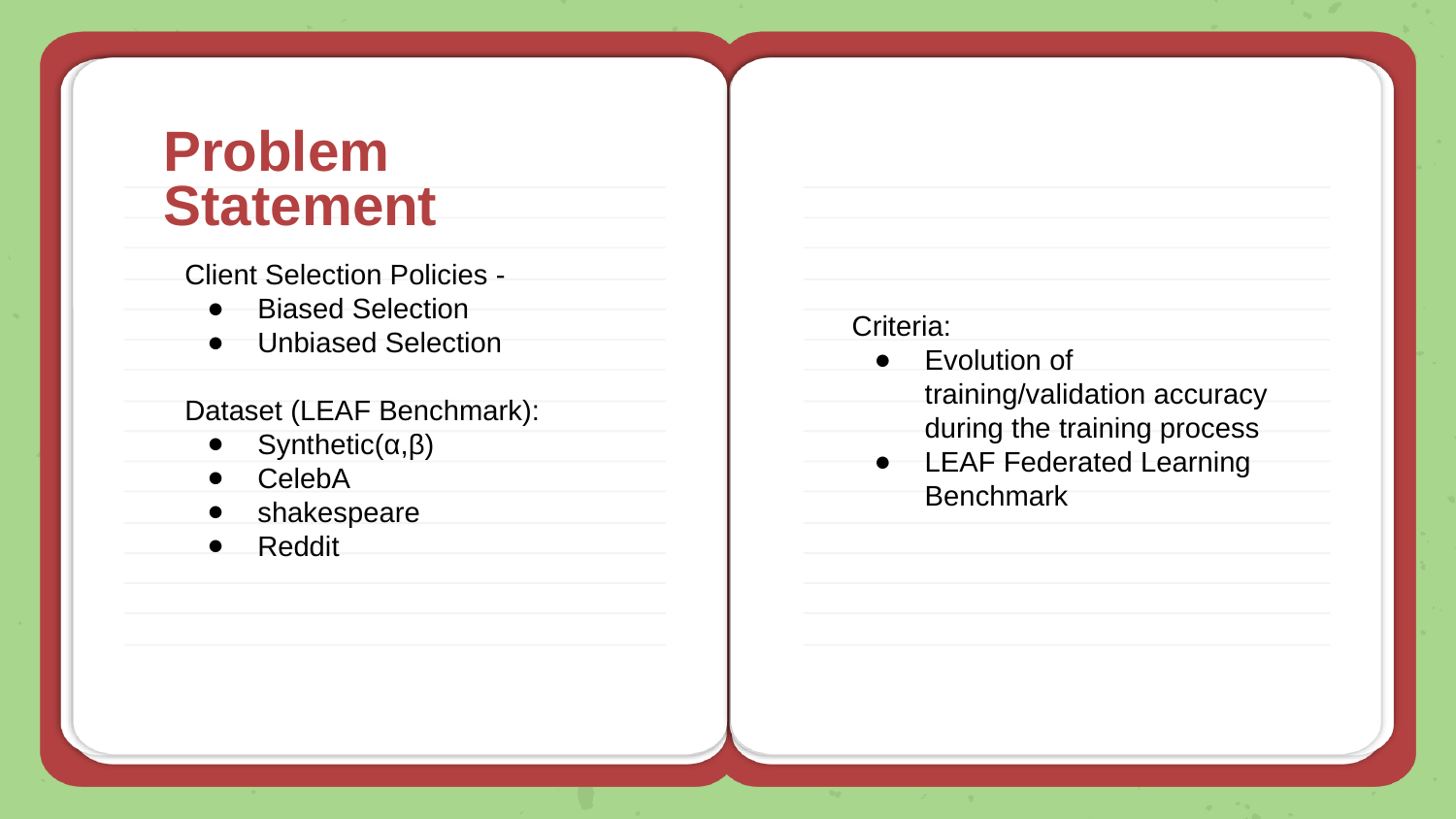

# Problem Statement

Client Selection Policies -
Biased Selection
Unbiased Selection

Dataset (LEAF Benchmark):
Synthetic(α,β)
CelebA
shakespeare
Reddit
Criteria:
Evolution of training/validation accuracy during the training process
LEAF Federated Learning Benchmark